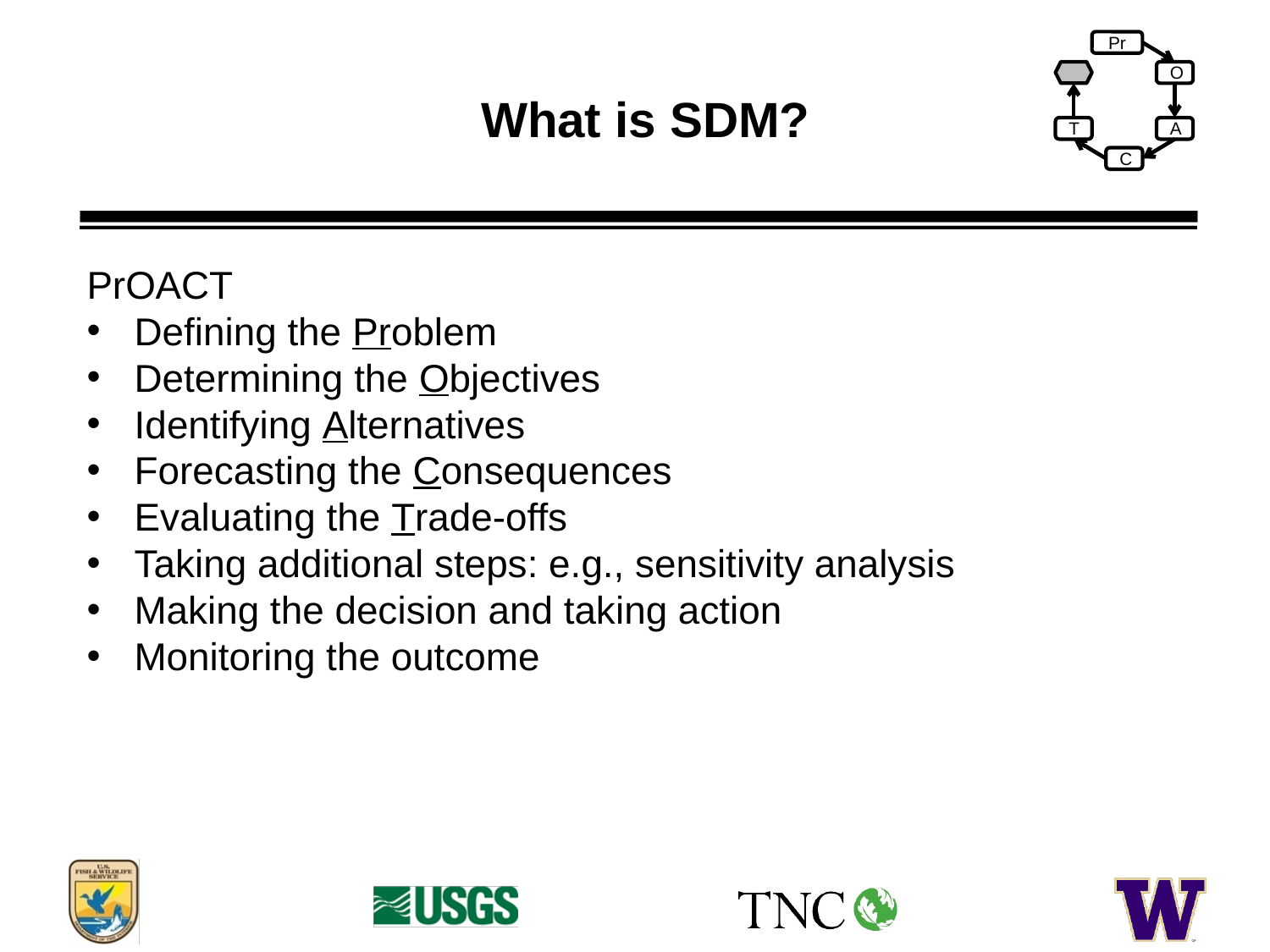

Pr

O
T
A
C
# What is SDM?
PrOACT
Defining the Problem
Determining the Objectives
Identifying Alternatives
Forecasting the Consequences
Evaluating the Trade-offs
Taking additional steps: e.g., sensitivity analysis
Making the decision and taking action
Monitoring the outcome